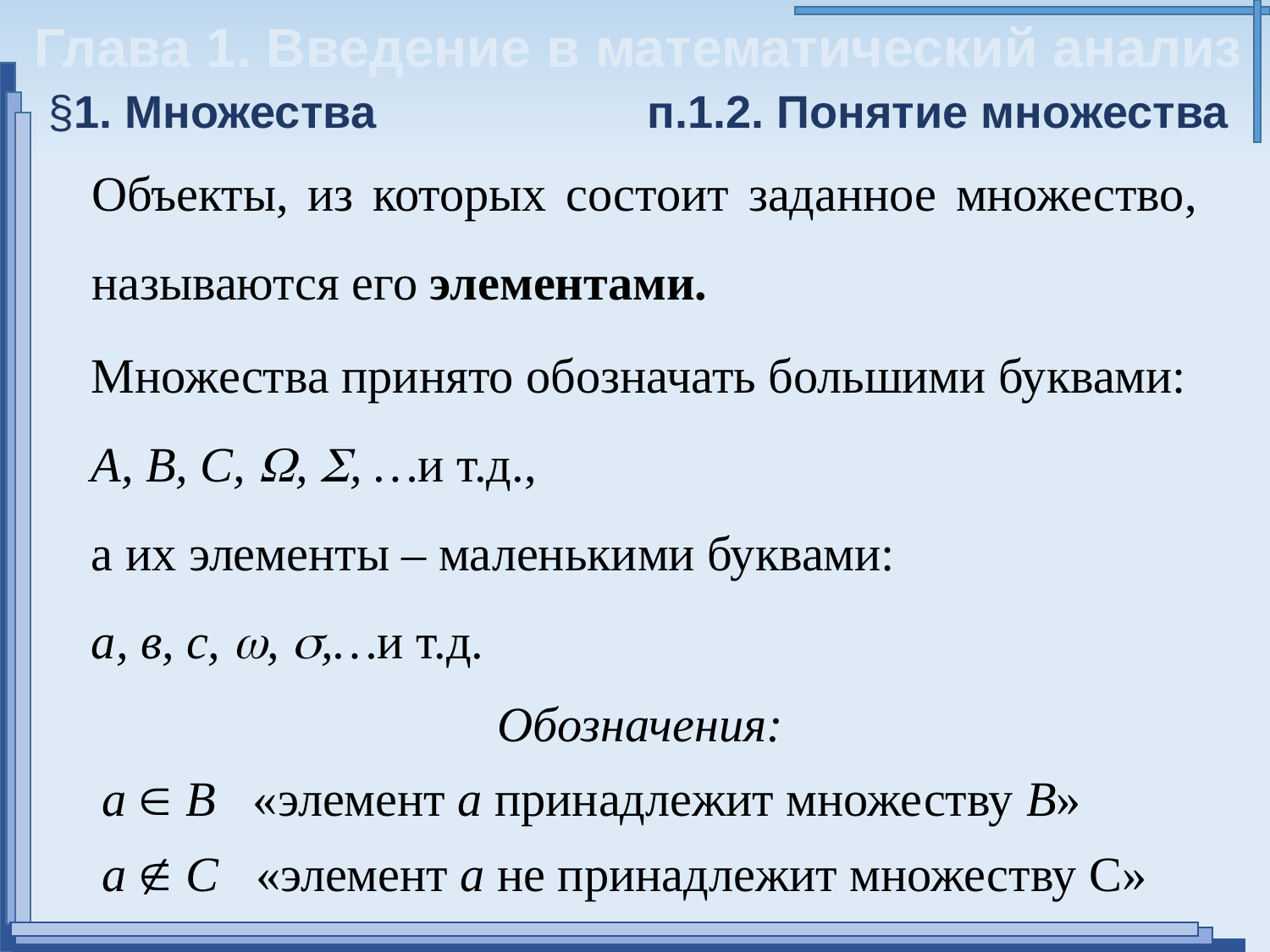

Глава 1. Введение в математический анализ

§1. Множества
п.1.2. Понятие множества

Объекты, из которых состоит заданное множество, называются его элементами.
Множества принято обозначать большими буквами:
А, В, С, Ω, Σ, …и т.д.,
а их элементы – маленькими буквами:
а, в, с, ω, σ,…и т.д.
Обозначения:
a ∈ B   «элемент а принадлежит множеству В»
a ∉ С   «элемент а не принадлежит множеству С»